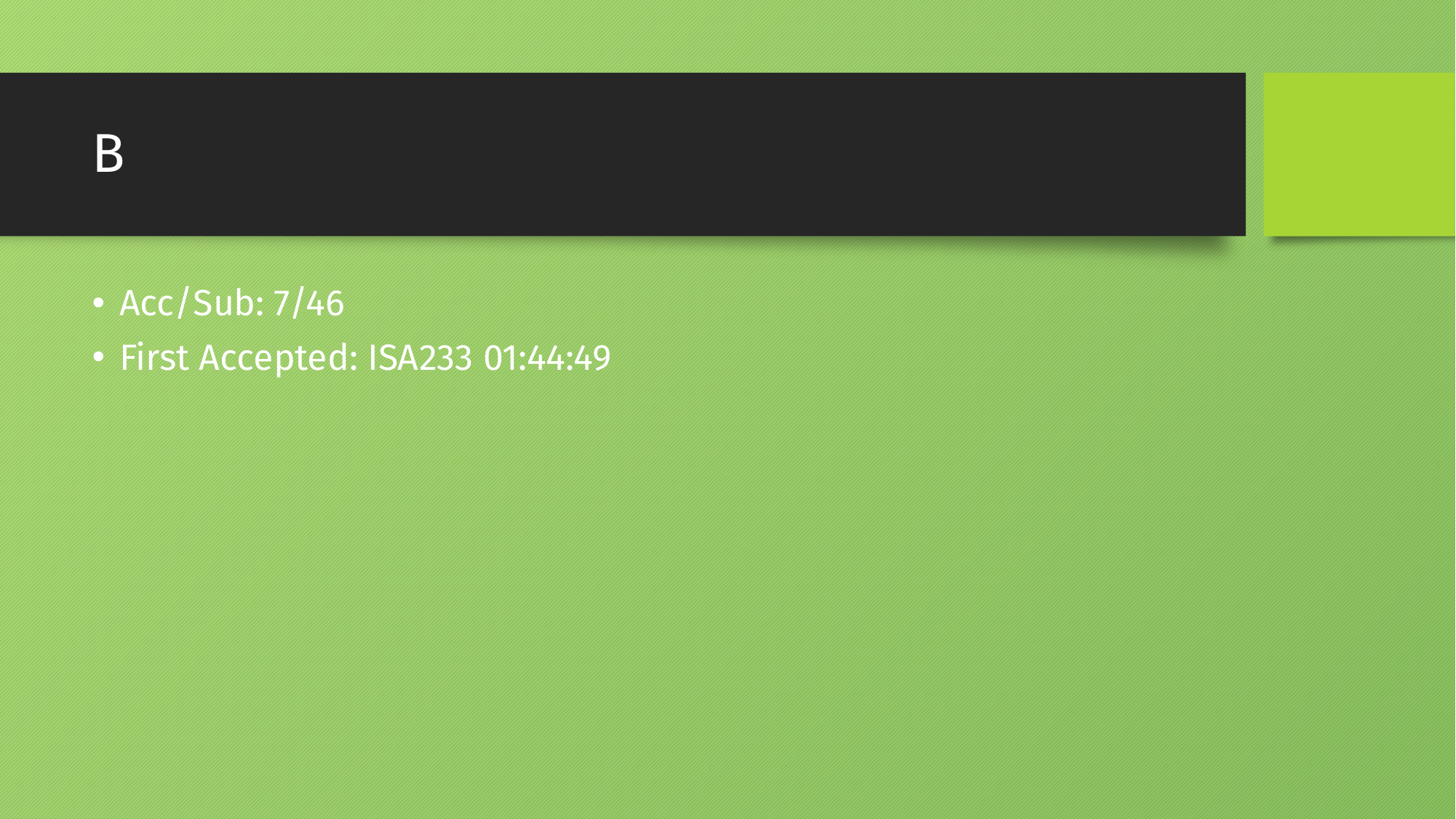

# B
Acc/Sub: 7/46
First Accepted: ISA233 01:44:49